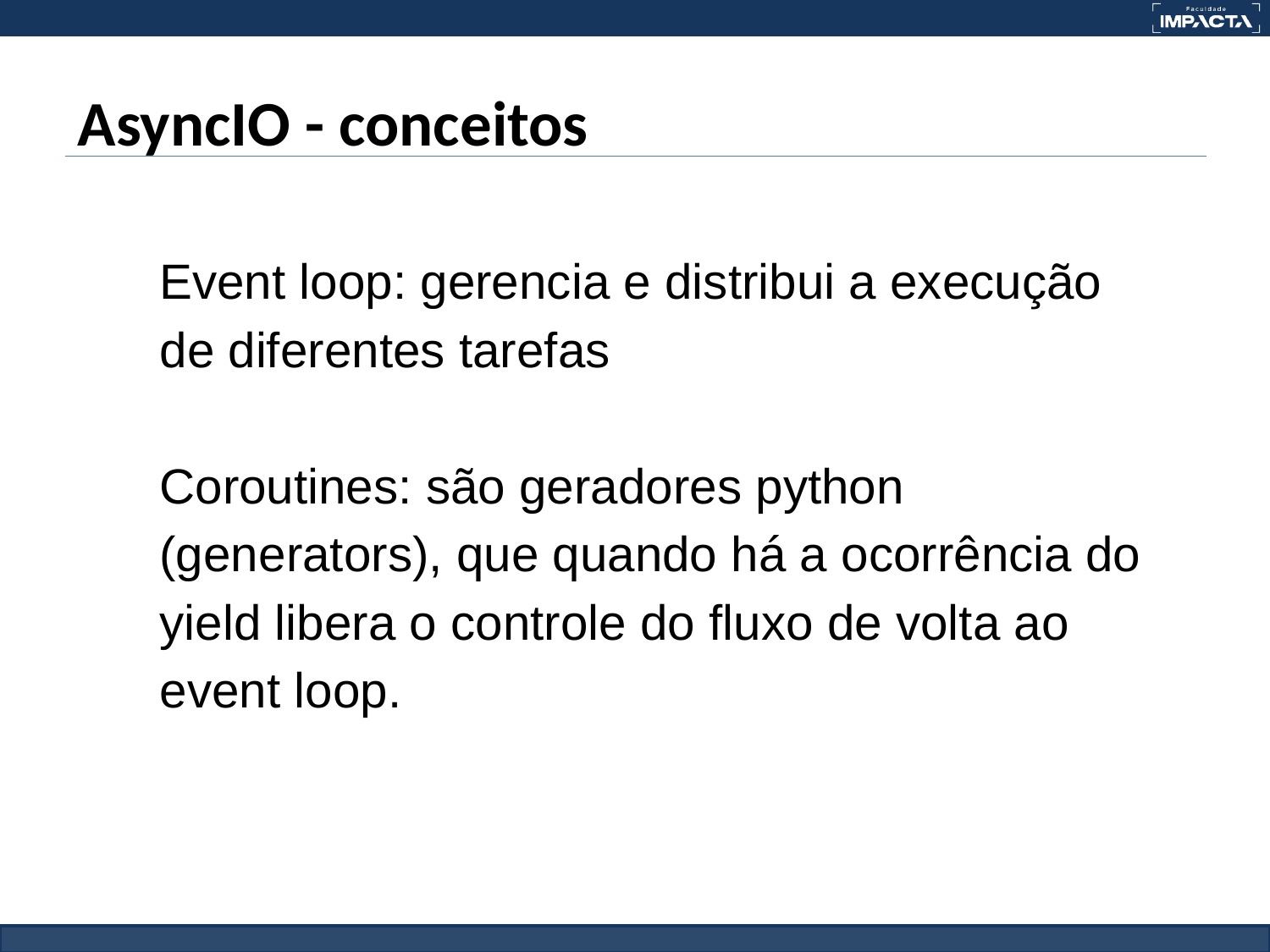

# AsyncIO - conceitos
Event loop: gerencia e distribui a execução de diferentes tarefas

Coroutines: são geradores python (generators), que quando há a ocorrência do yield libera o controle do fluxo de volta ao event loop.